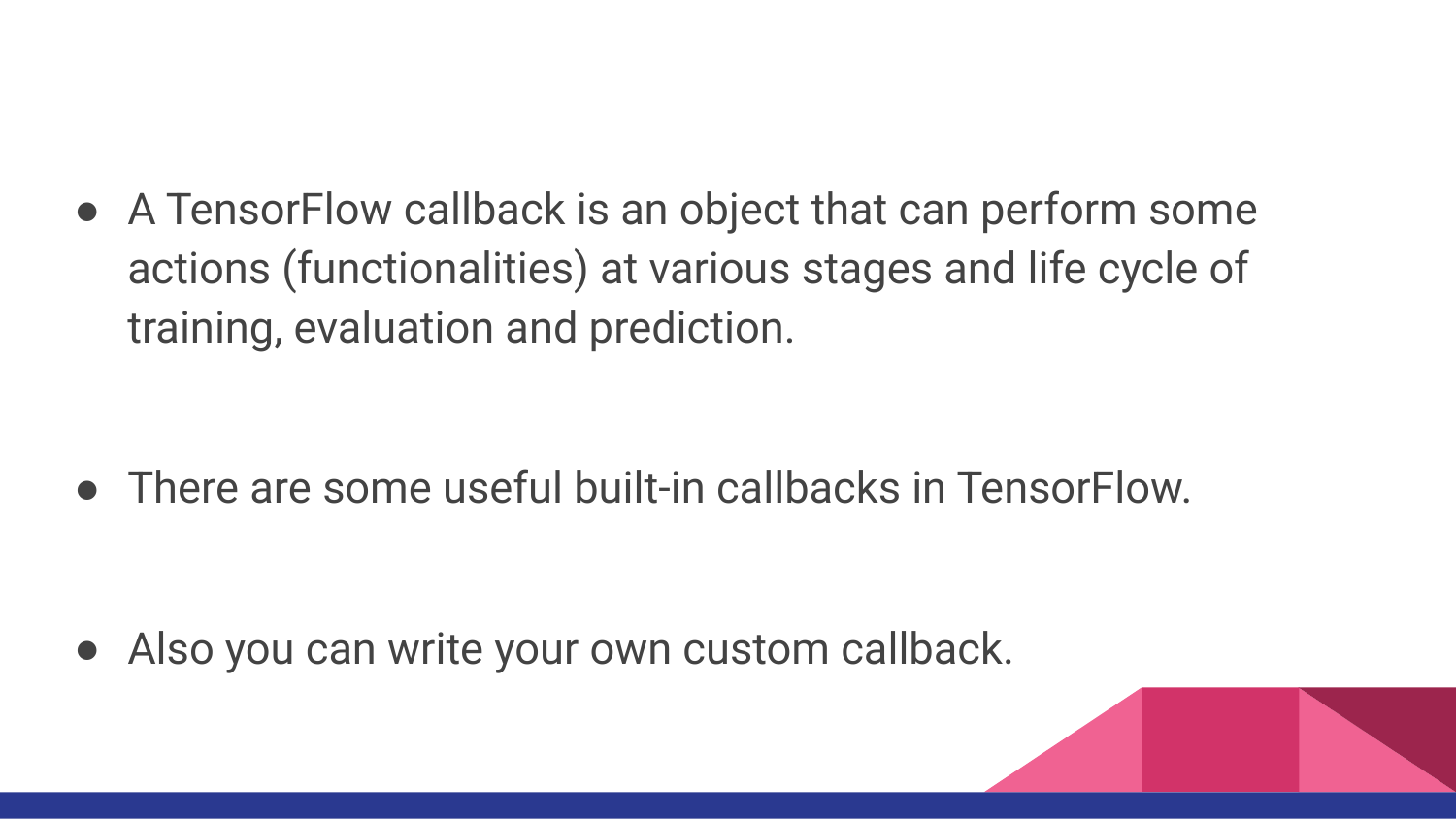

#
A TensorFlow callback is an object that can perform some actions (functionalities) at various stages and life cycle of training, evaluation and prediction.

There are some useful built-in callbacks in TensorFlow.

Also you can write your own custom callback.